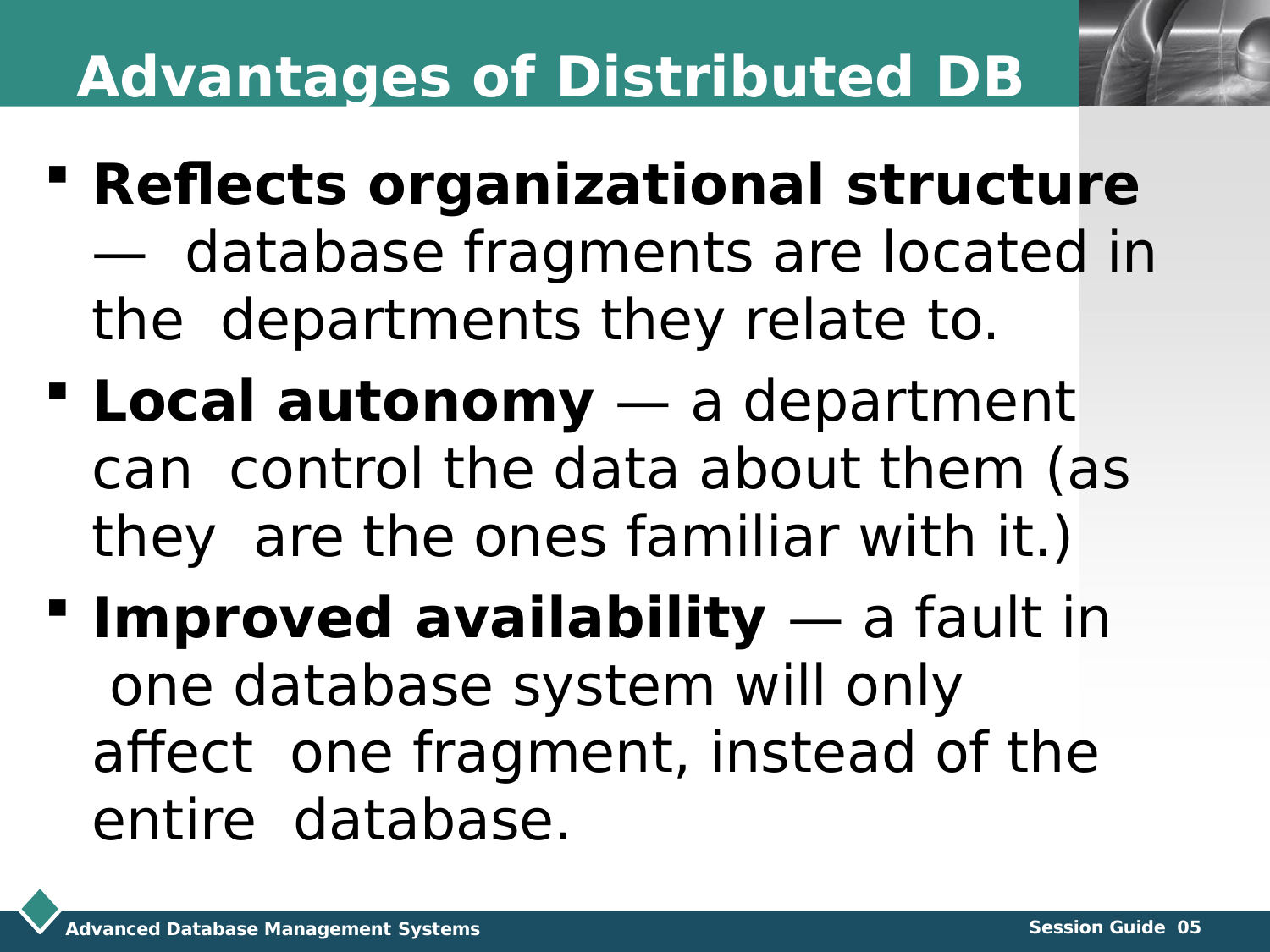

Advantages of Distributed DB
Reflects organizational structure —  database fragments are located in the  departments they relate to.
Local autonomy — a department can  control the data about them (as they  are the ones familiar with it.)
Improved availability — a fault in  one database system will only affect  one fragment, instead of the entire  database.

LOGO
Session Guide 05
Advanced Database Management Systems